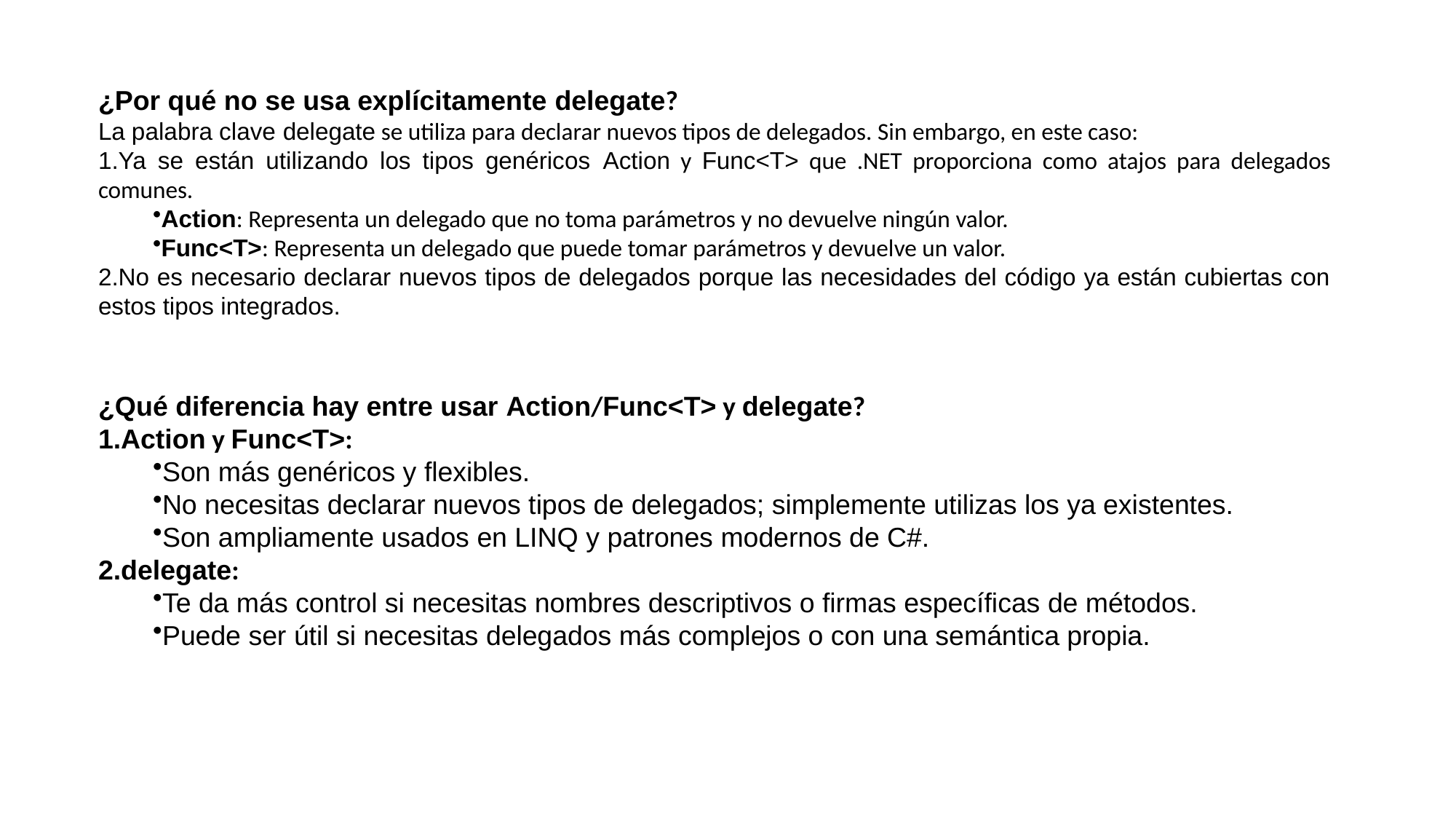

¿Por qué no se usa explícitamente delegate?
La palabra clave delegate se utiliza para declarar nuevos tipos de delegados. Sin embargo, en este caso:
Ya se están utilizando los tipos genéricos Action y Func<T> que .NET proporciona como atajos para delegados comunes.
Action: Representa un delegado que no toma parámetros y no devuelve ningún valor.
Func<T>: Representa un delegado que puede tomar parámetros y devuelve un valor.
No es necesario declarar nuevos tipos de delegados porque las necesidades del código ya están cubiertas con estos tipos integrados.
¿Qué diferencia hay entre usar Action/Func<T> y delegate?
Action y Func<T>:
Son más genéricos y flexibles.
No necesitas declarar nuevos tipos de delegados; simplemente utilizas los ya existentes.
Son ampliamente usados en LINQ y patrones modernos de C#.
delegate:
Te da más control si necesitas nombres descriptivos o firmas específicas de métodos.
Puede ser útil si necesitas delegados más complejos o con una semántica propia.